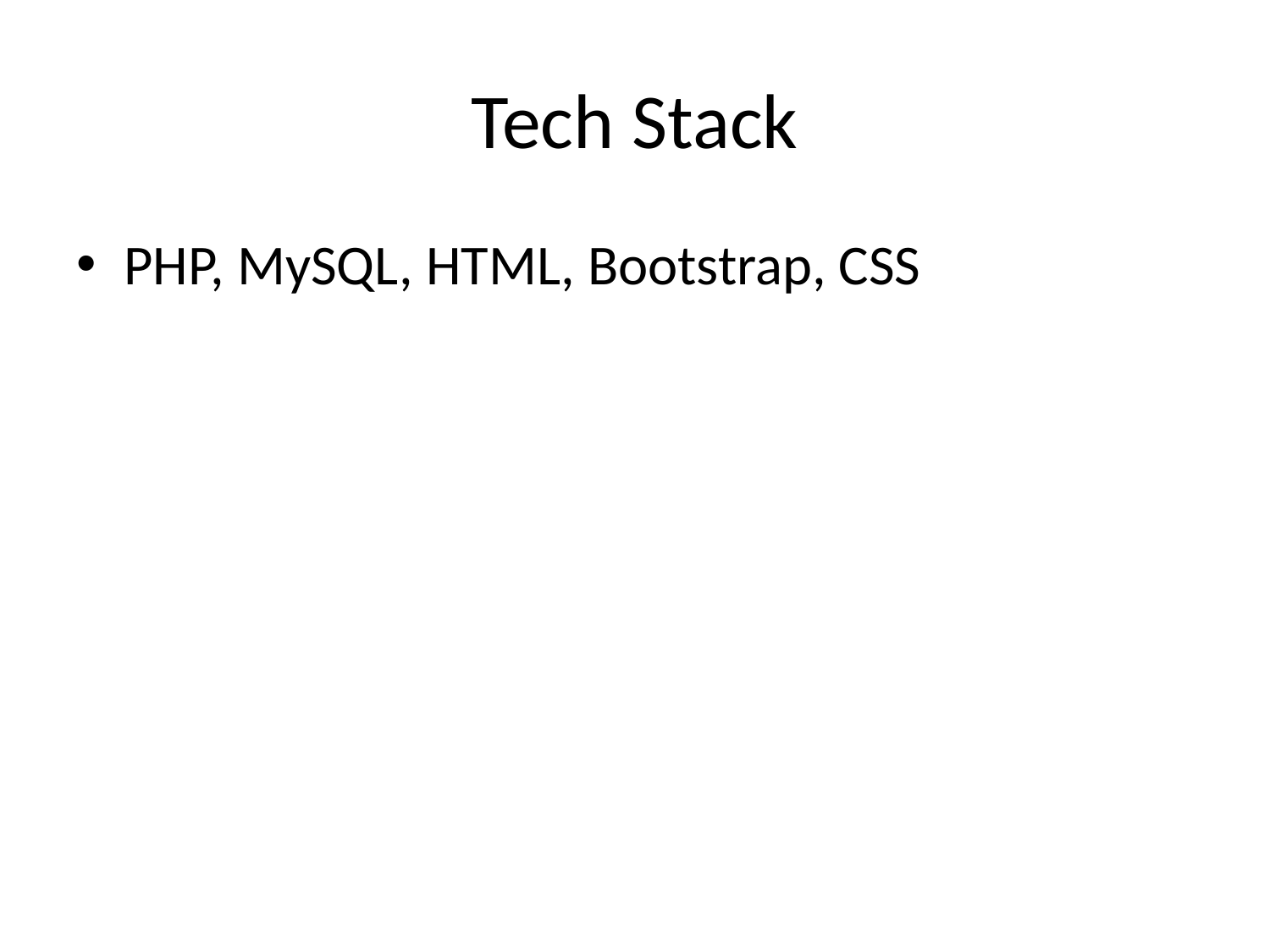

# Tech Stack
PHP, MySQL, HTML, Bootstrap, CSS